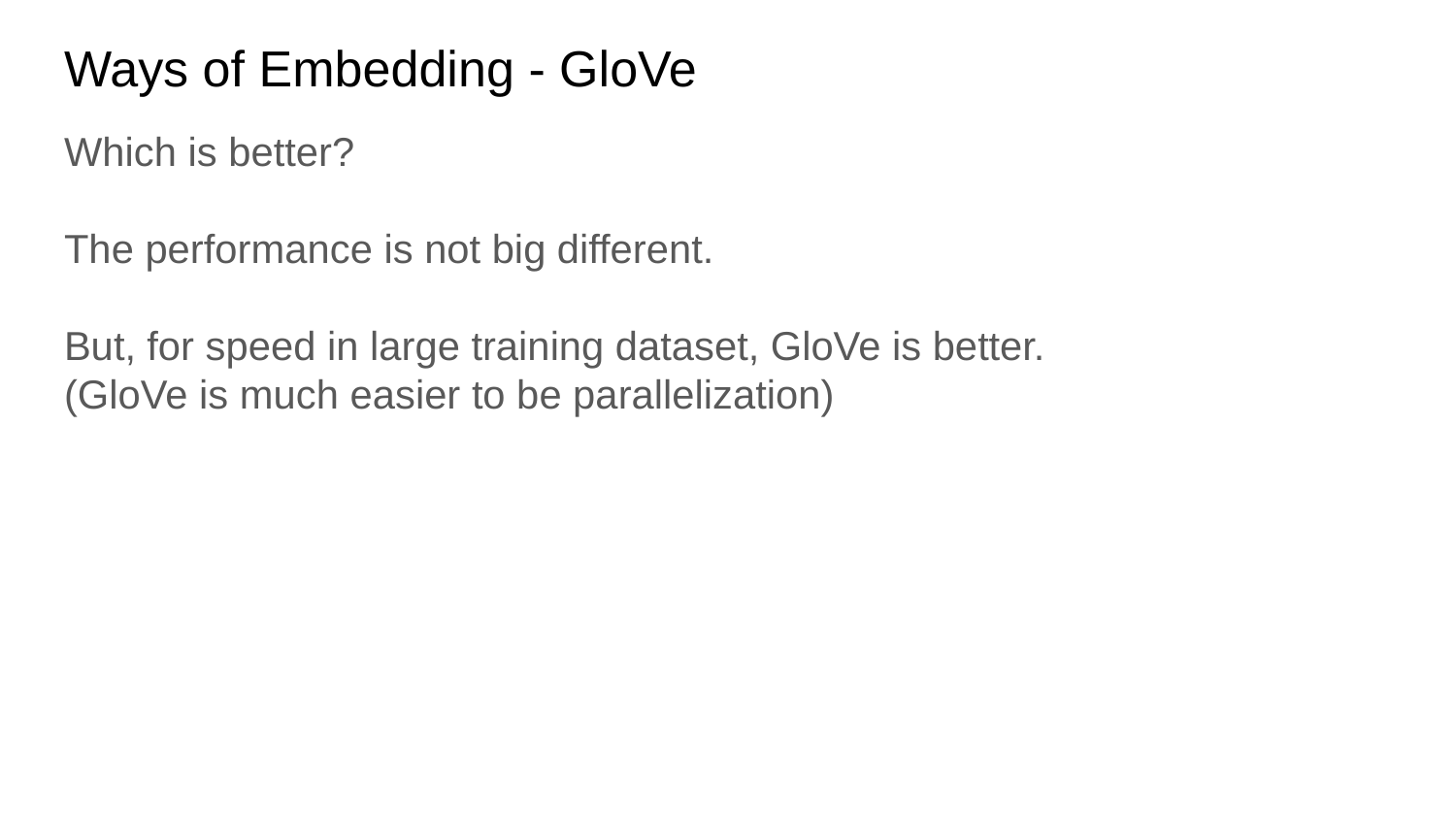

# Ways of Embedding - GloVe
Which is better?

The performance is not big different.

But, for speed in large training dataset, GloVe is better.
(GloVe is much easier to be parallelization)